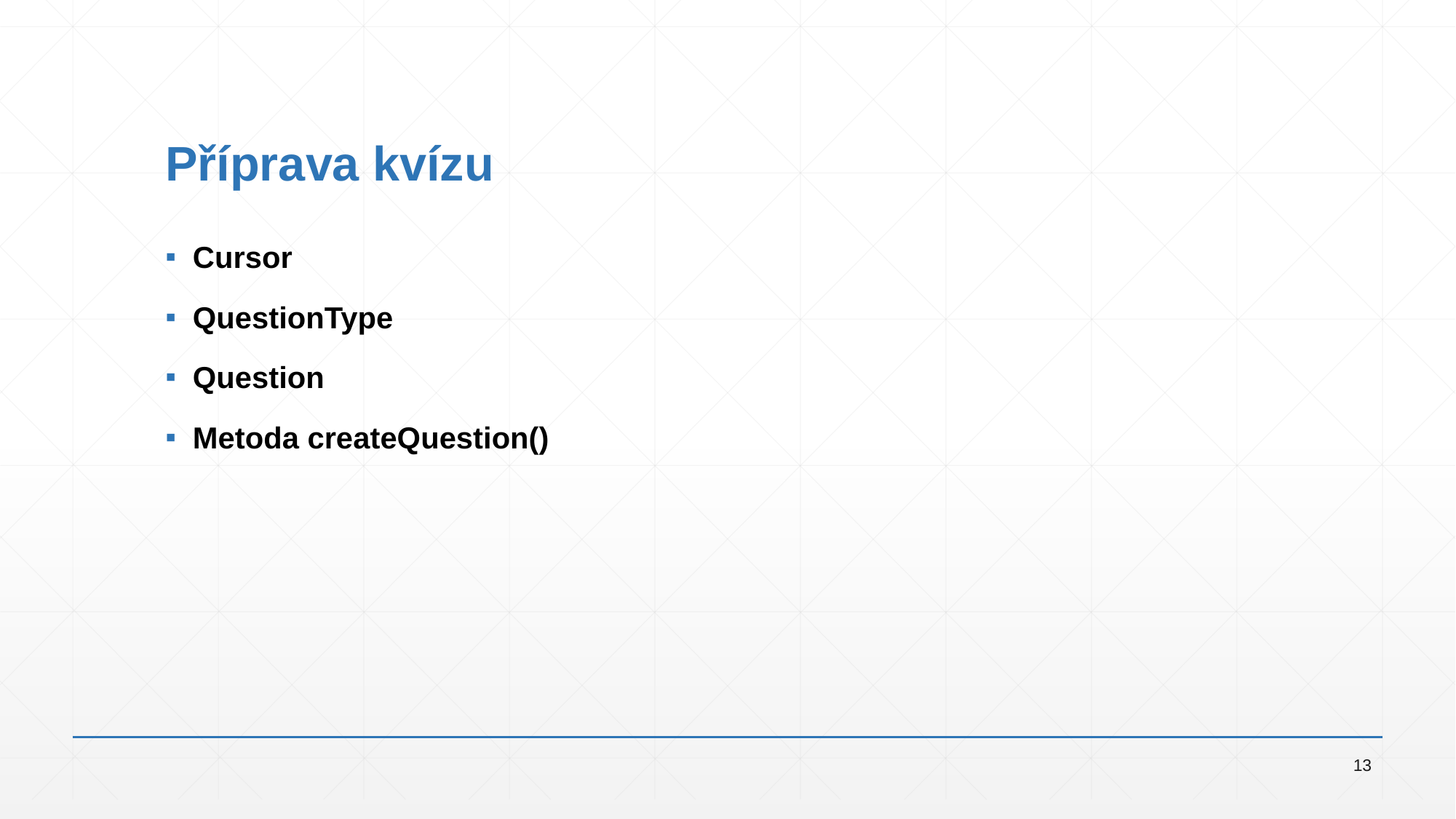

# Příprava kvízu
Cursor
QuestionType
Question
Metoda createQuestion()
13